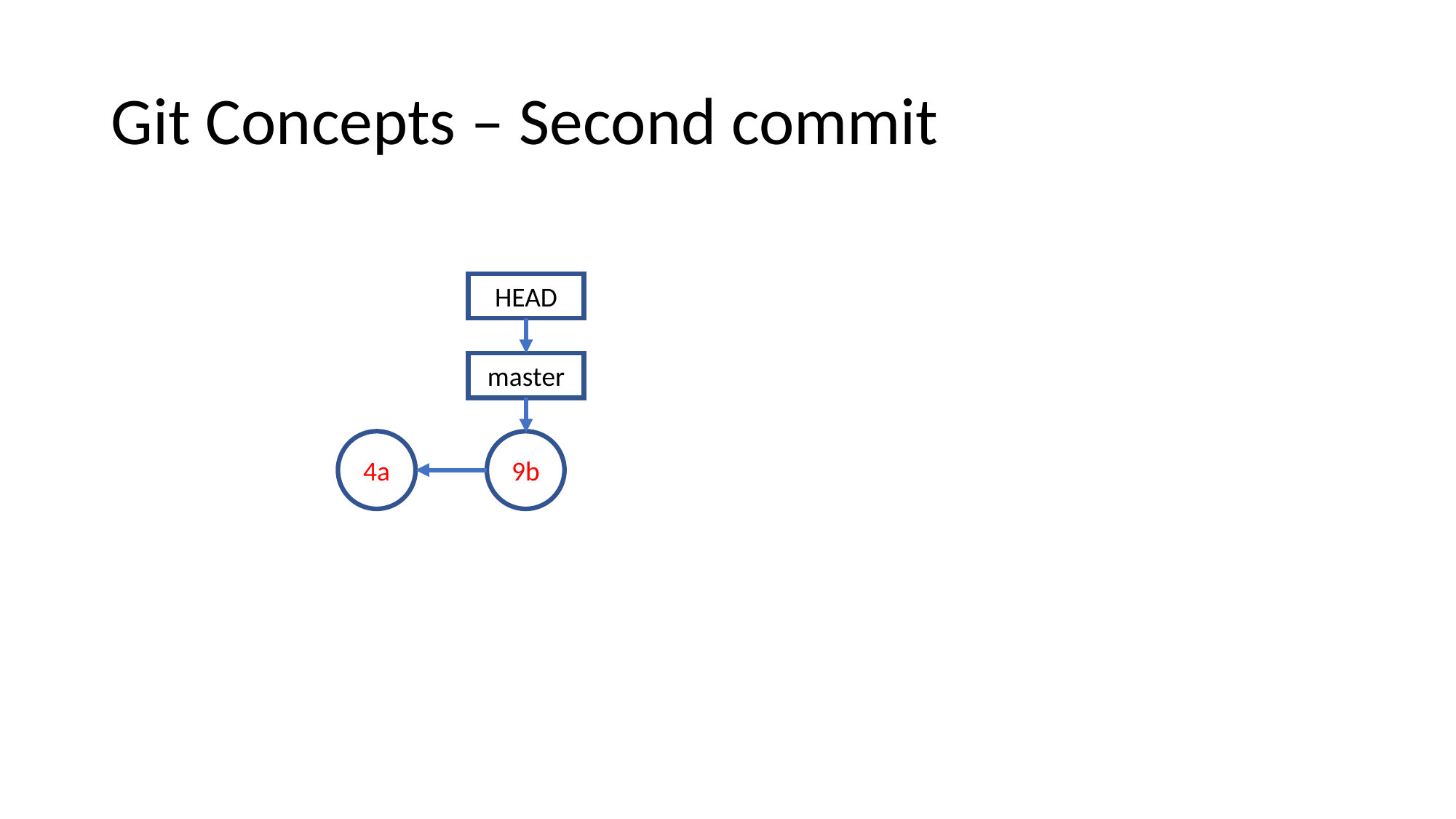

# Git Concepts – Second commit
HEAD
master
4a
9b